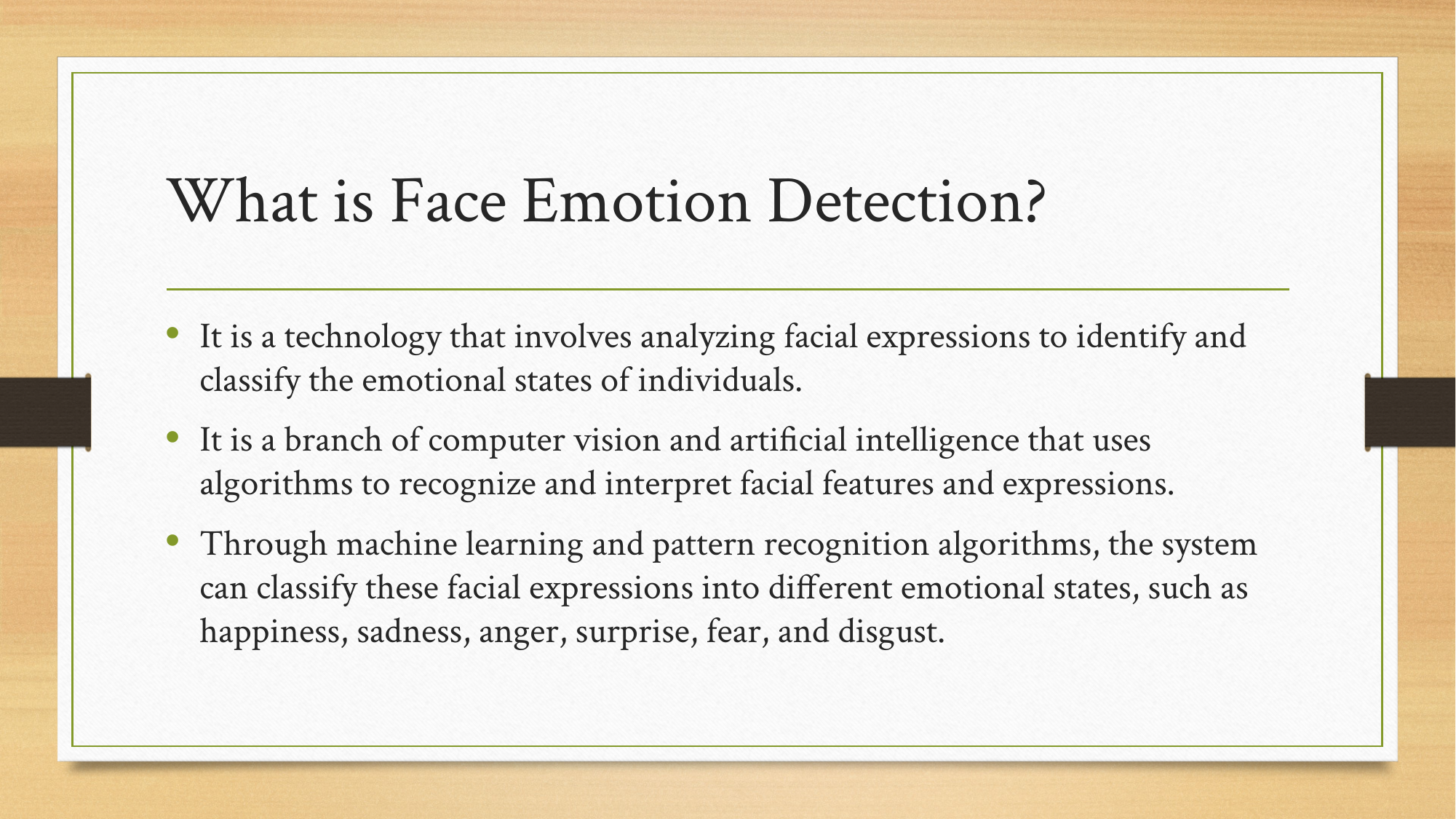

# What is Face Emotion Detection?
It is a technology that involves analyzing facial expressions to identify and classify the emotional states of individuals.
It is a branch of computer vision and artificial intelligence that uses algorithms to recognize and interpret facial features and expressions.
Through machine learning and pattern recognition algorithms, the system can classify these facial expressions into different emotional states, such as happiness, sadness, anger, surprise, fear, and disgust.